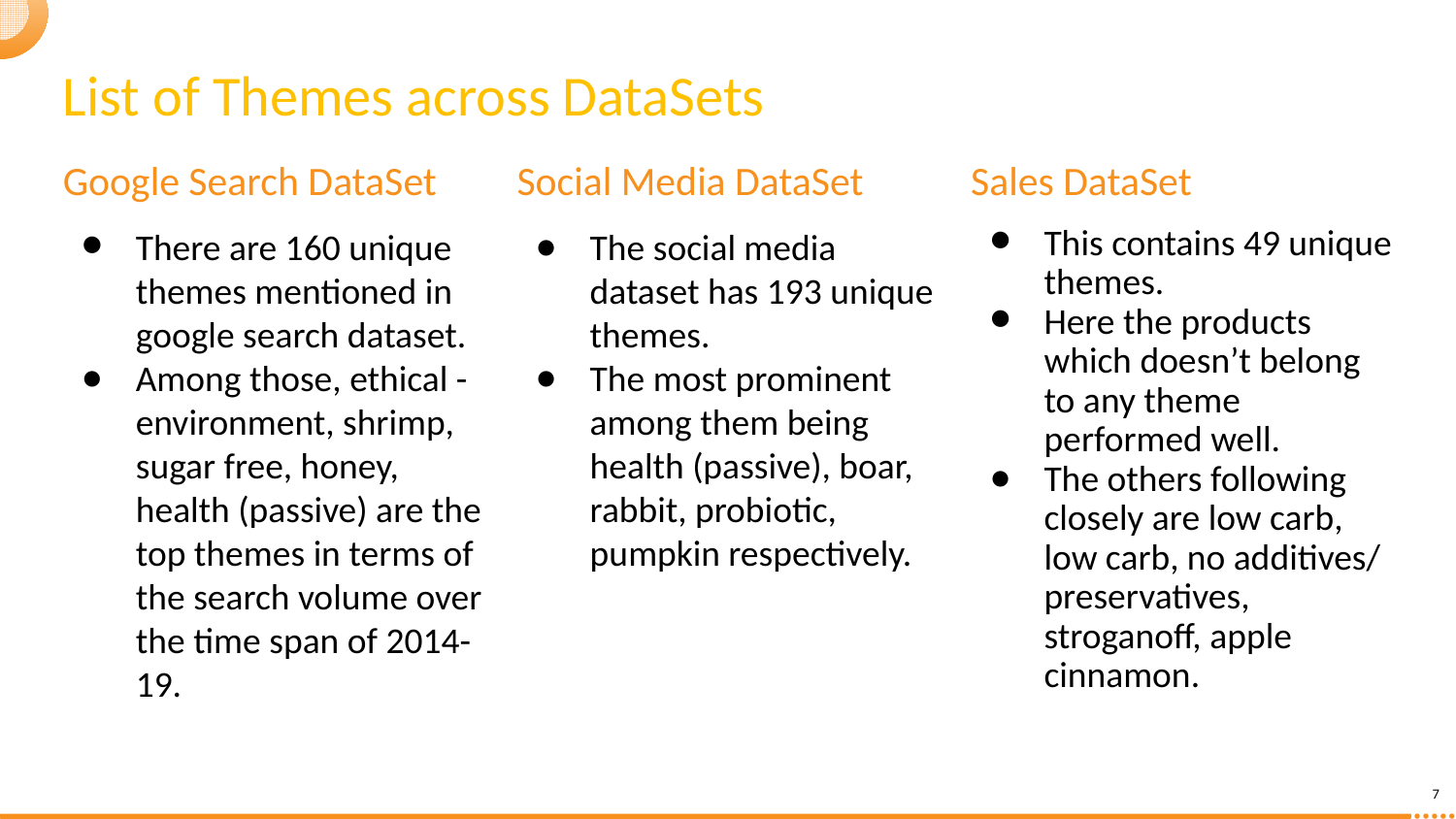

List of Themes across DataSets
Google Search DataSet
Social Media DataSet
Sales DataSet
There are 160 unique themes mentioned in google search dataset.
Among those, ethical - environment, shrimp, sugar free, honey, health (passive) are the top themes in terms of the search volume over the time span of 2014-19.
The social media dataset has 193 unique themes.
The most prominent among them being health (passive), boar, rabbit, probiotic, pumpkin respectively.

This contains 49 unique themes.
Here the products which doesn’t belong to any theme performed well.
The others following closely are low carb, low carb, no additives/ preservatives, stroganoff, apple cinnamon.